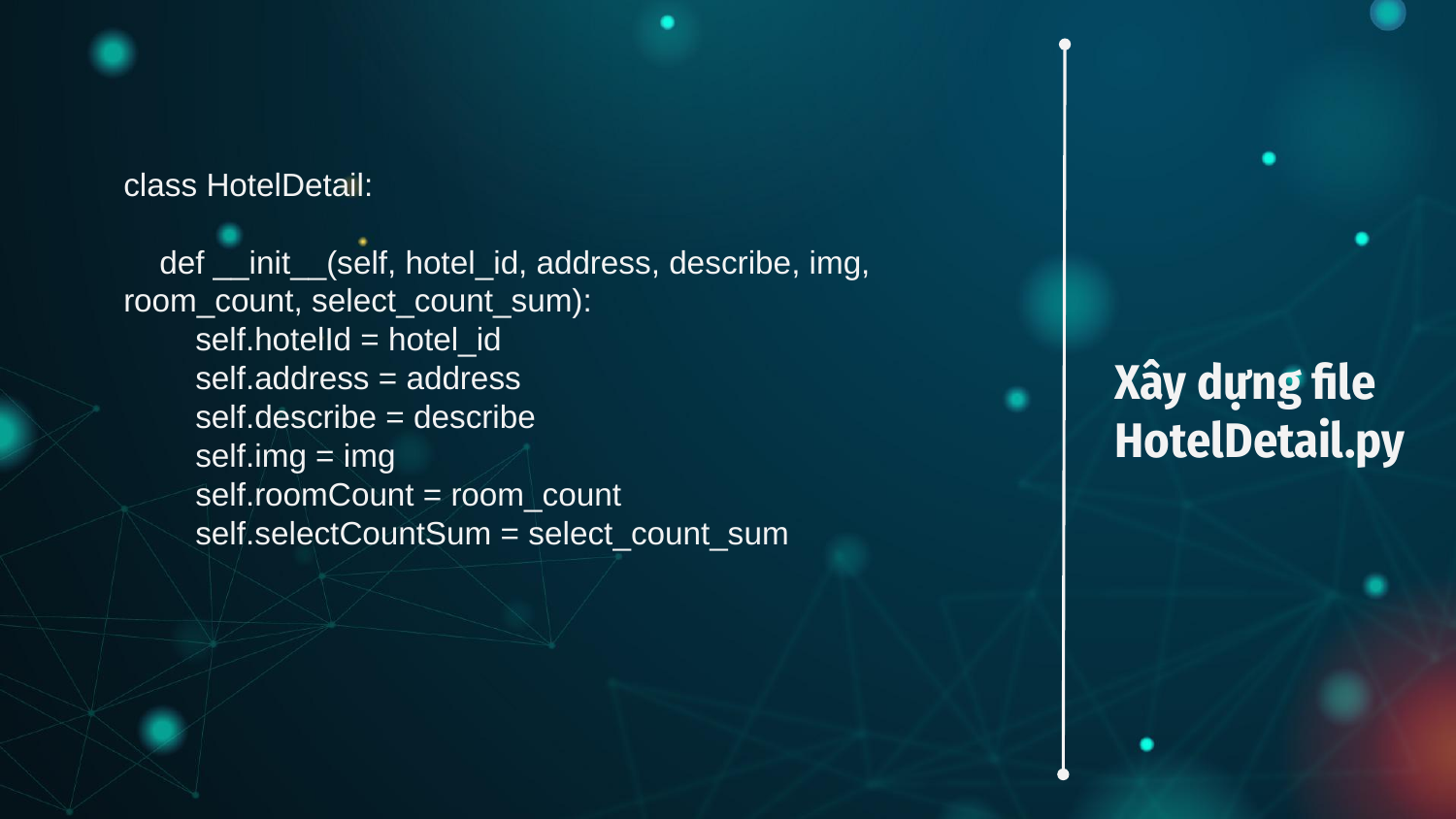

class HotelDetail:

    def __init__(self, hotel_id, address, describe, img, room_count, select_count_sum):
        self.hotelId = hotel_id
        self.address = address
        self.describe = describe
        self.img = img
        self.roomCount = room_count
        self.selectCountSum = select_count_sum

Xây dựng file HotelDetail.py